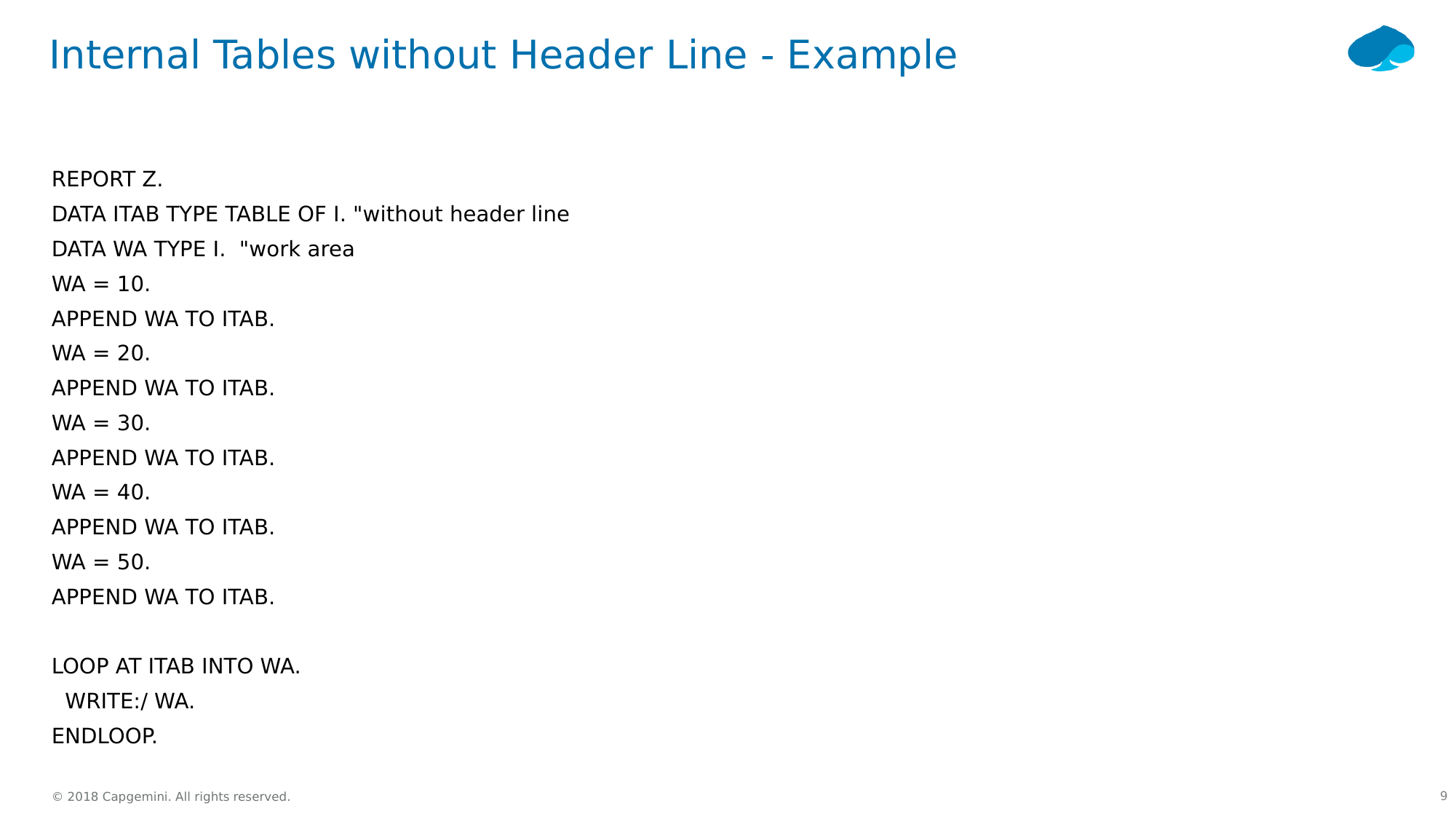

# Internal Tables without Header Line - Example
REPORT Z.
DATA ITAB TYPE TABLE OF I. "without header line
DATA WA TYPE I.  "work area
WA = 10.
APPEND WA TO ITAB.
WA = 20.
APPEND WA TO ITAB.
WA = 30.
APPEND WA TO ITAB.
WA = 40.
APPEND WA TO ITAB.
WA = 50.
APPEND WA TO ITAB.

LOOP AT ITAB INTO WA.
  WRITE:/ WA.
ENDLOOP.